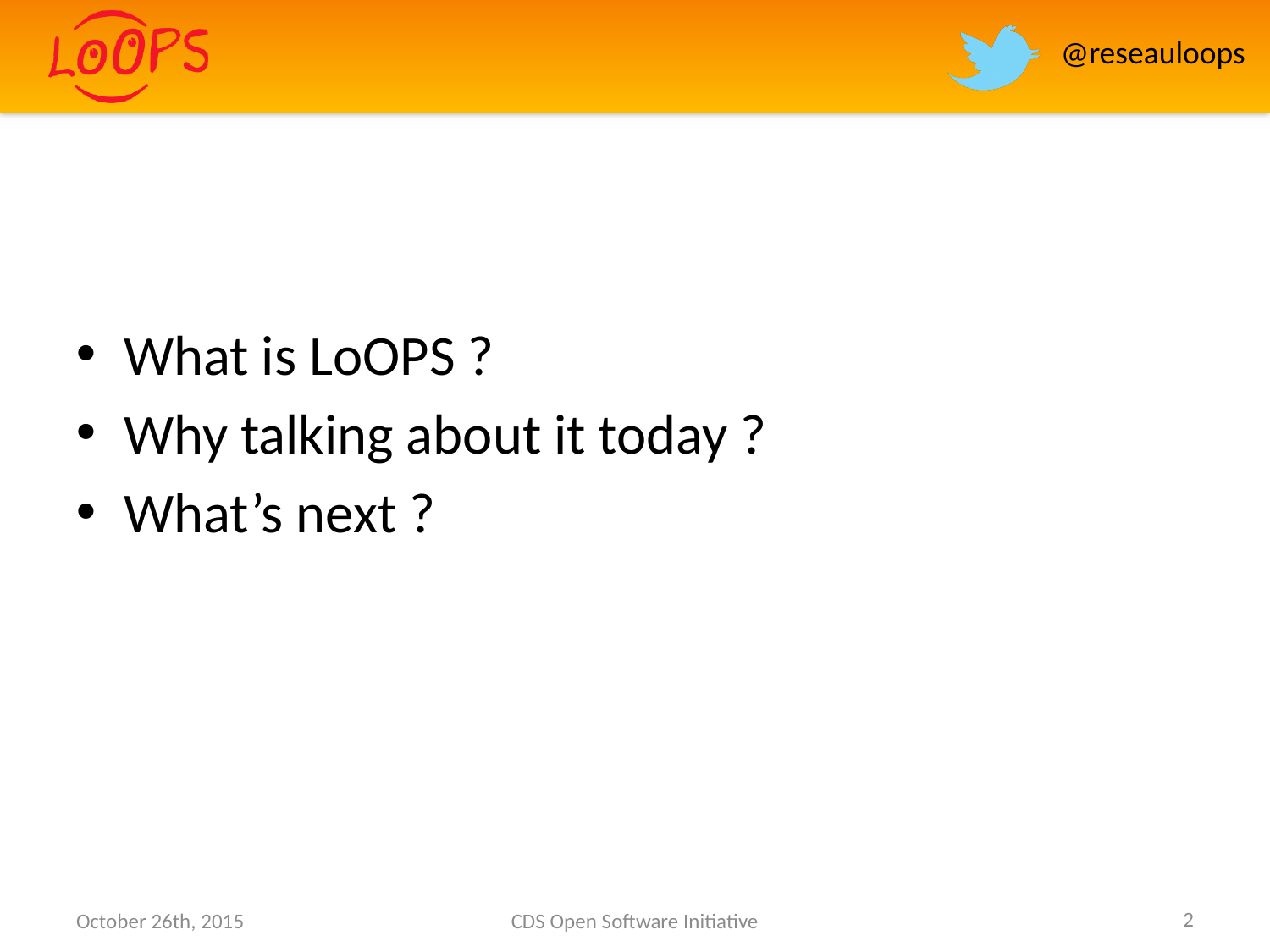

What is LoOPS ?
Why talking about it today ?
What’s next ?
2
October 26th, 2015
CDS Open Software Initiative